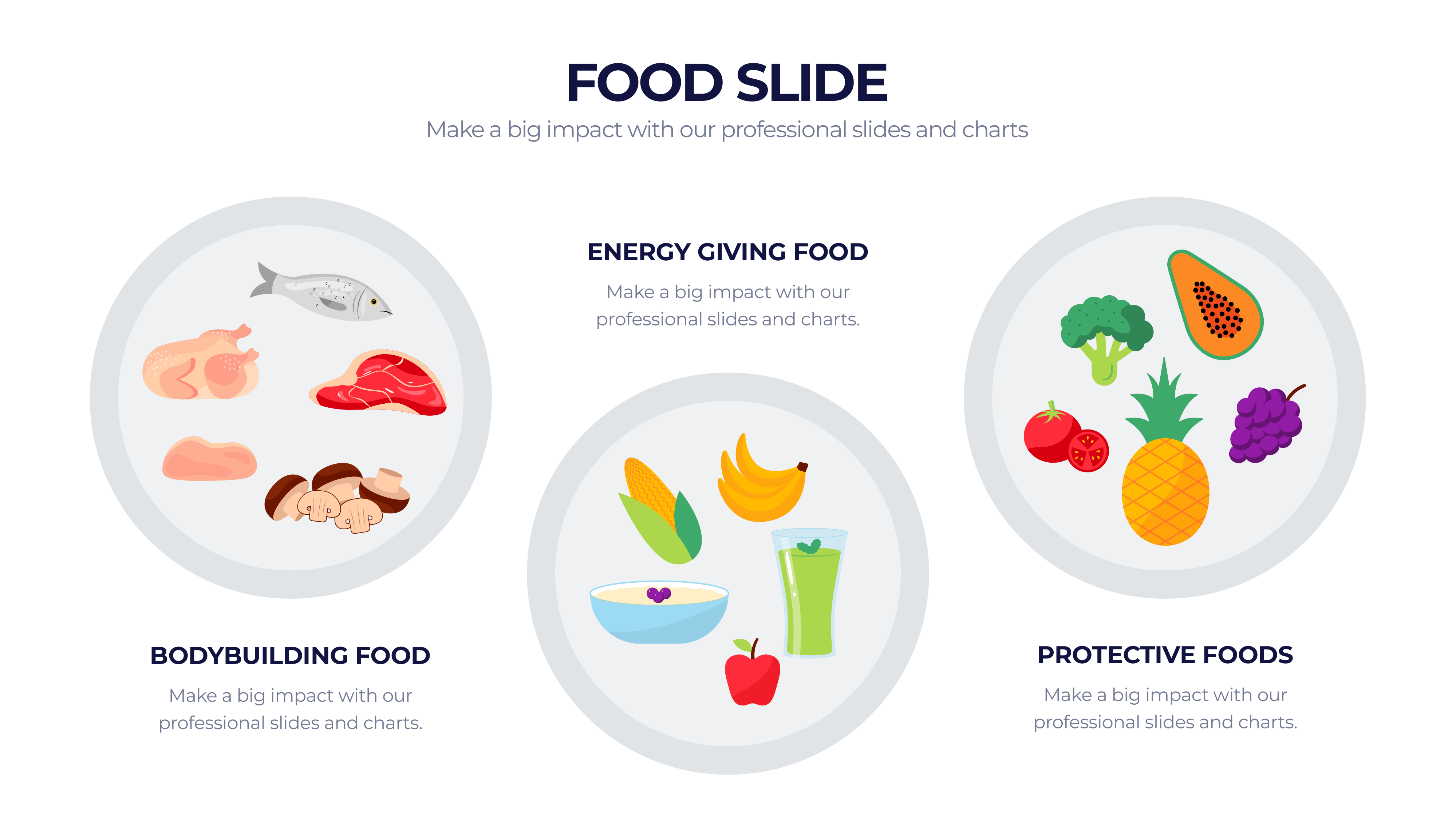

FOOD SLIDE
Make a big impact with our professional slides and charts

ENERGY GIVING FOOD
Make a big impact with our professional slides and charts.
PROTECTIVE FOODS
BODYBUILDING FOOD
Make a big impact with our professional slides and charts.
Make a big impact with our professional slides and charts.